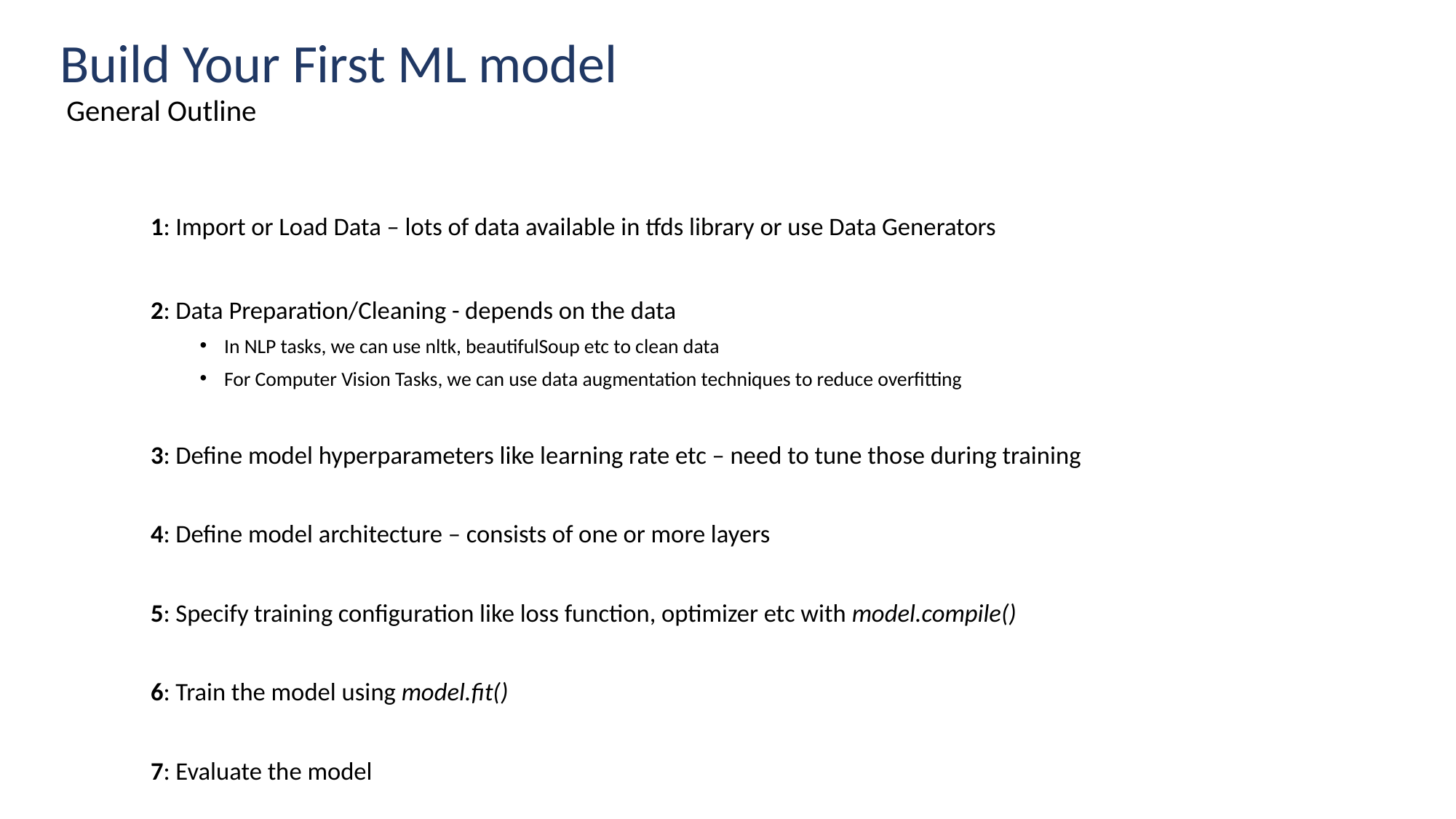

Build Your First ML model 
 General Outline

1: Import or Load Data – lots of data available in tfds library or use Data Generators

2: Data Preparation/Cleaning - depends on the data
In NLP tasks, we can use nltk, beautifulSoup etc to clean data
For Computer Vision Tasks, we can use data augmentation techniques to reduce overfitting

3: Define model hyperparameters like learning rate etc – need to tune those during training

4: Define model architecture – consists of one or more layers

5: Specify training configuration like loss function, optimizer etc with model.compile()

6: Train the model using model.fit()

7: Evaluate the model